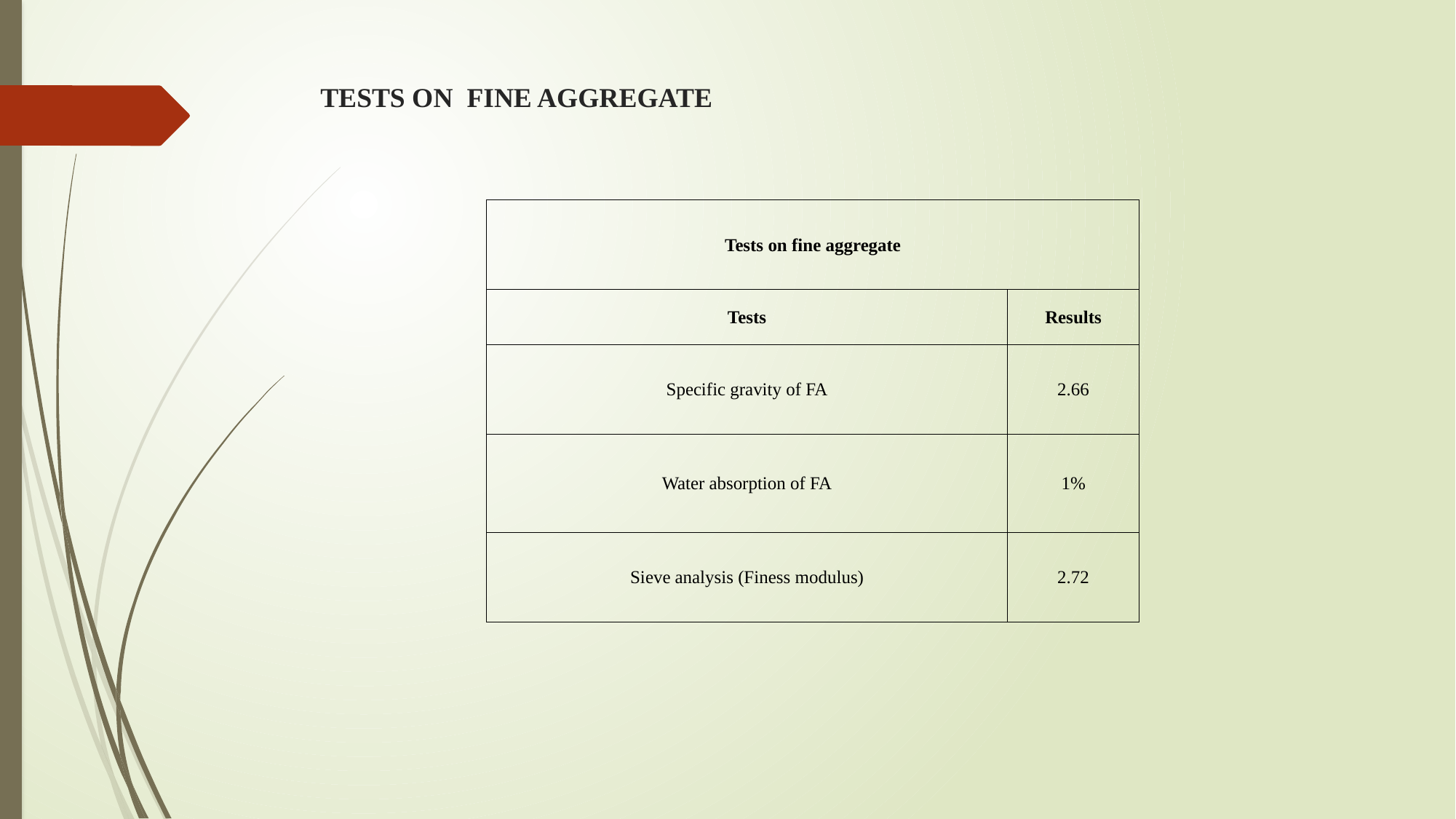

# TESTS ON  FINE AGGREGATE
| Tests on fine aggregate |  |
| --- | --- |
| Tests | Results |
| Specific gravity of FA | 2.66 |
| Water absorption of FA | 1% |
| Sieve analysis (Finess modulus) | 2.72 |